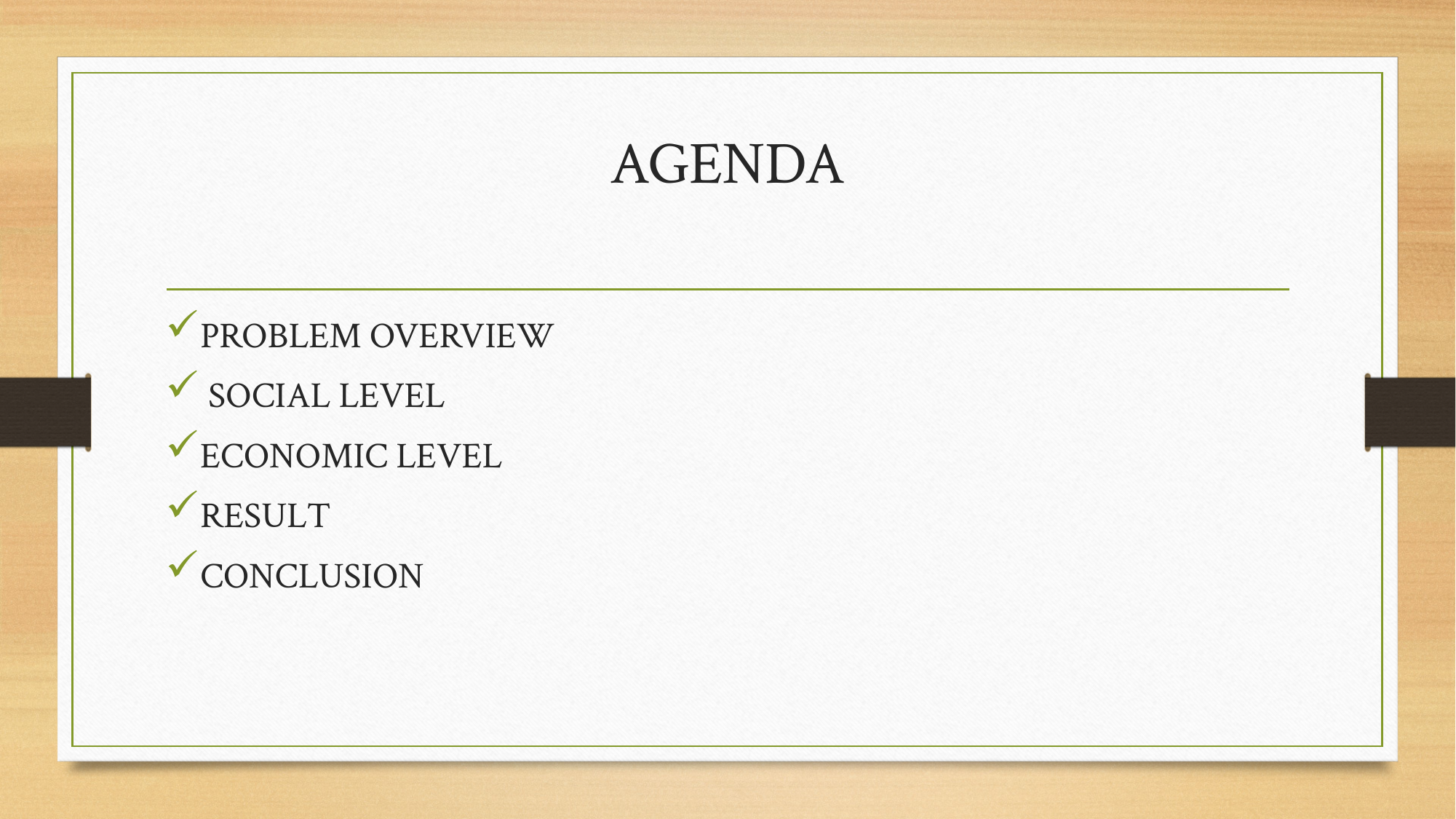

# AGENDA
PROBLEM OVERVIEW
 SOCIAL LEVEL
ECONOMIC LEVEL
RESULT
CONCLUSION